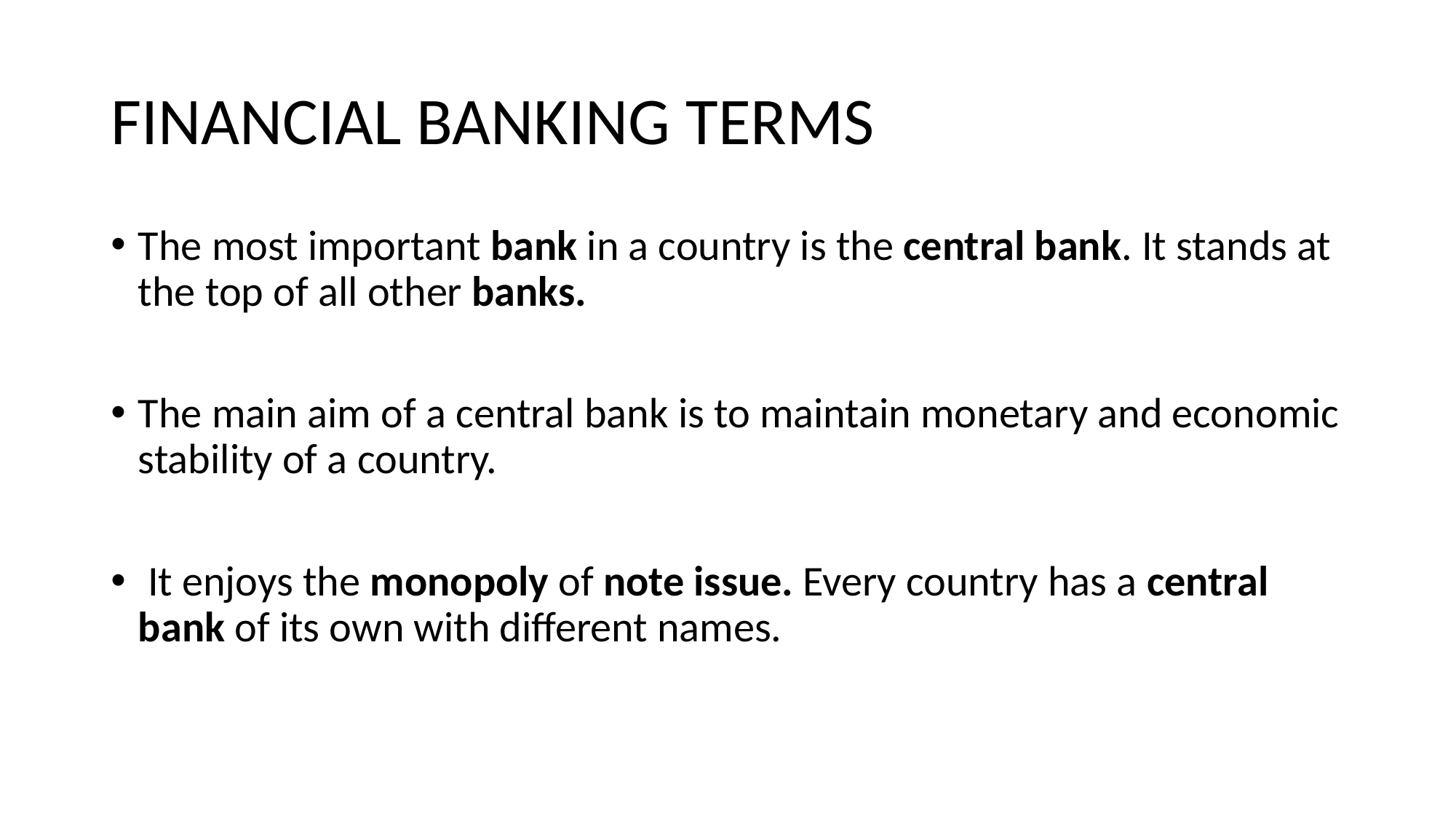

# FINANCIAL BANKING TERMS
The most important bank in a country is the central bank. It stands at the top of all other banks.

The main aim of a central bank is to maintain monetary and economic stability of a country.

 It enjoys the monopoly of note issue. Every country has a central bank of its own with different names.